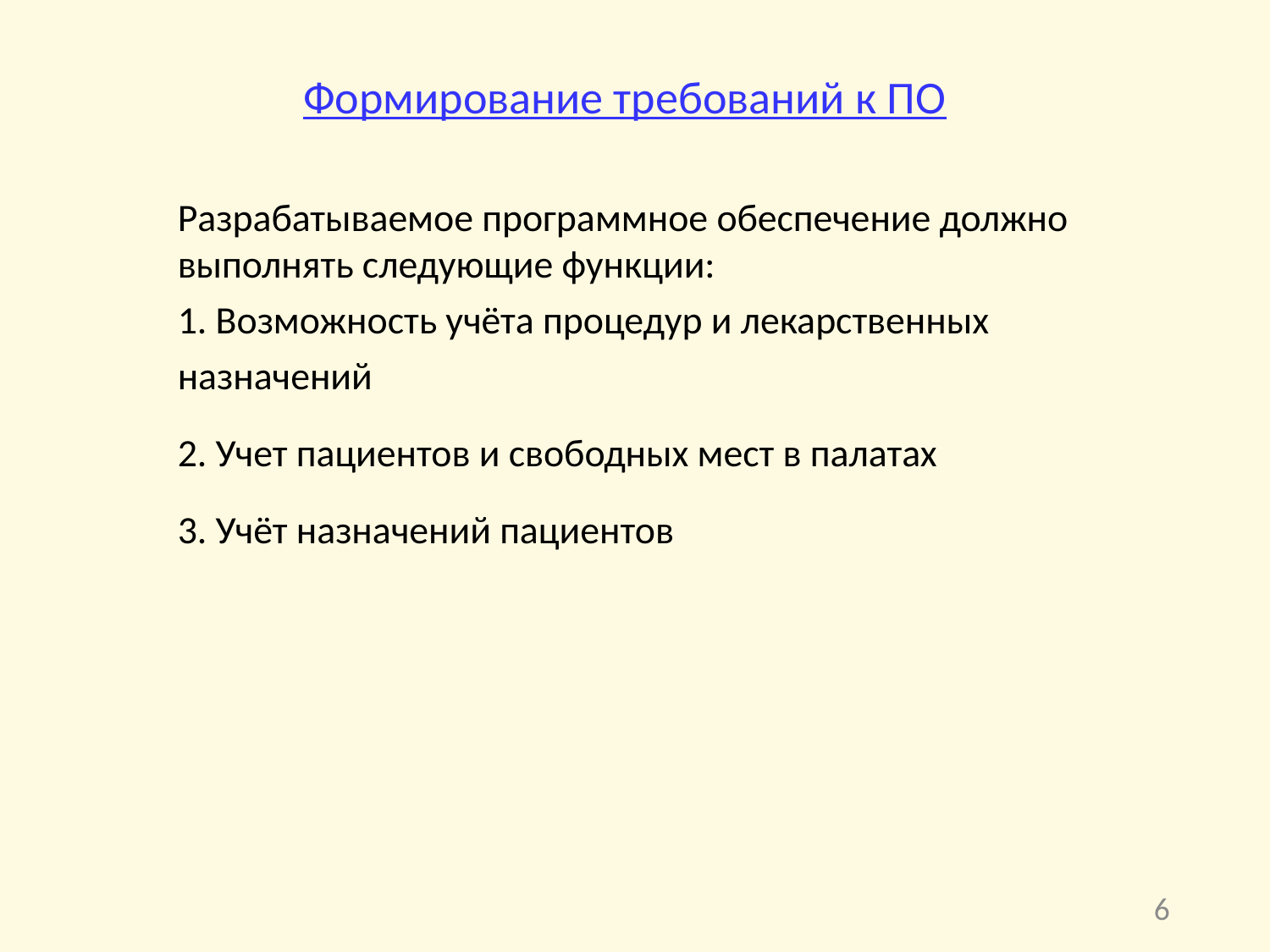

# Формирование требований к ПО
Разрабатываемое программное обеспечение должно выполнять следующие функции:
1. Возможность учёта процедур и лекарственных назначений
2. Учет пациентов и свободных мест в палатах
3. Учёт назначений пациентов

6